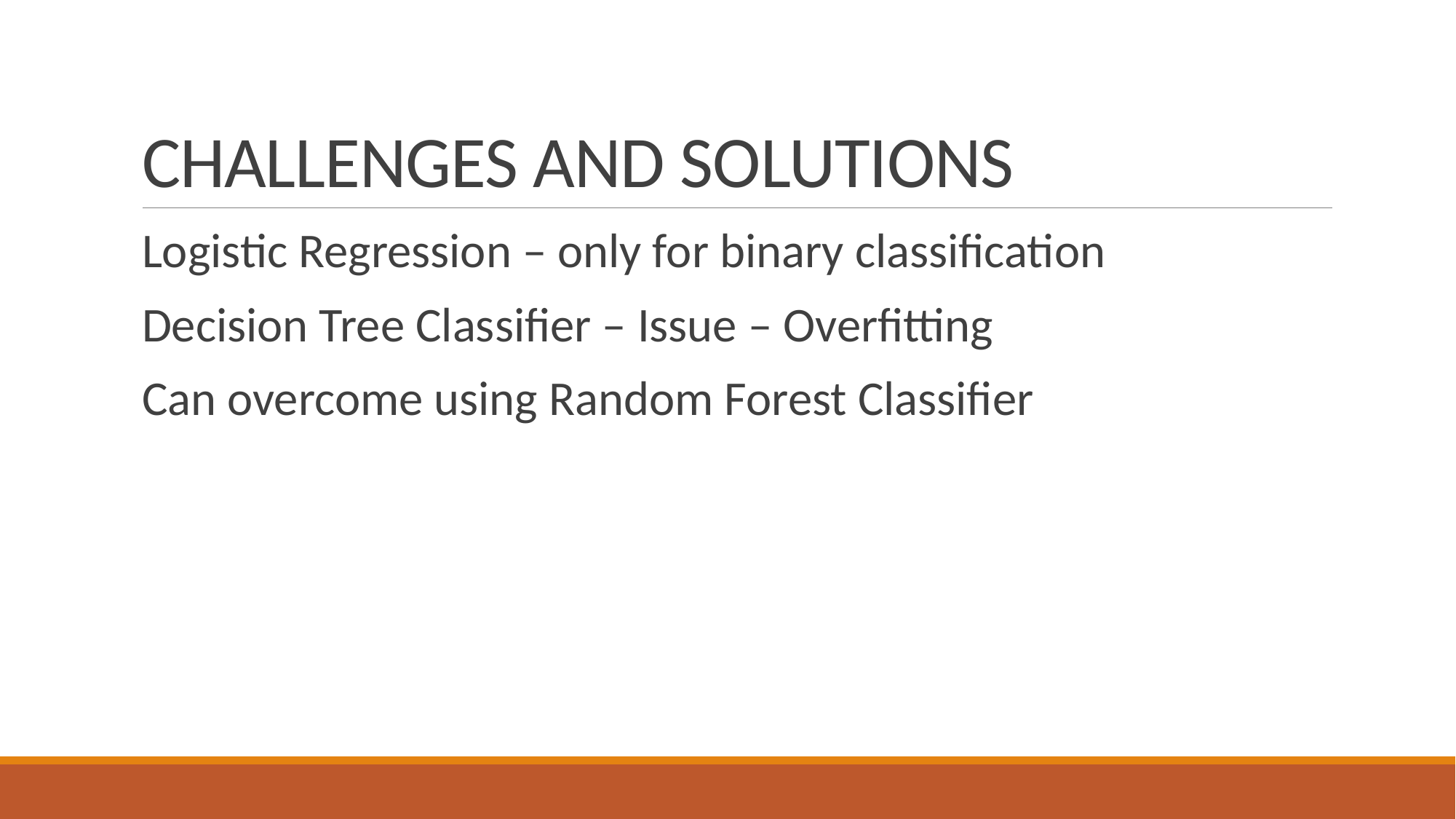

# CHALLENGES AND SOLUTIONS
Logistic Regression – only for binary classification
Decision Tree Classifier – Issue – Overfitting
Can overcome using Random Forest Classifier